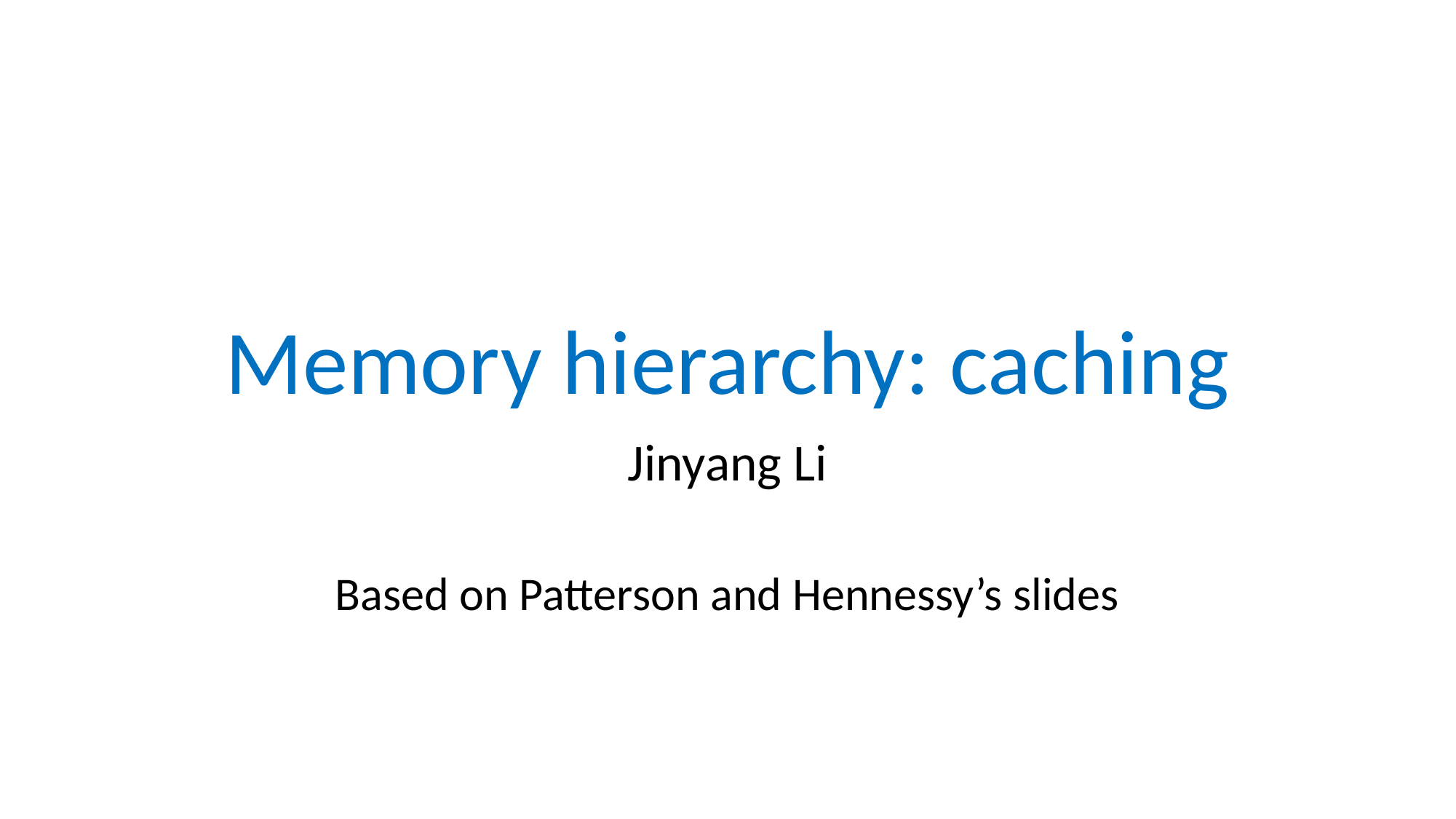

# Memory hierarchy: caching
Jinyang Li

Based on Patterson and Hennessy’s slides